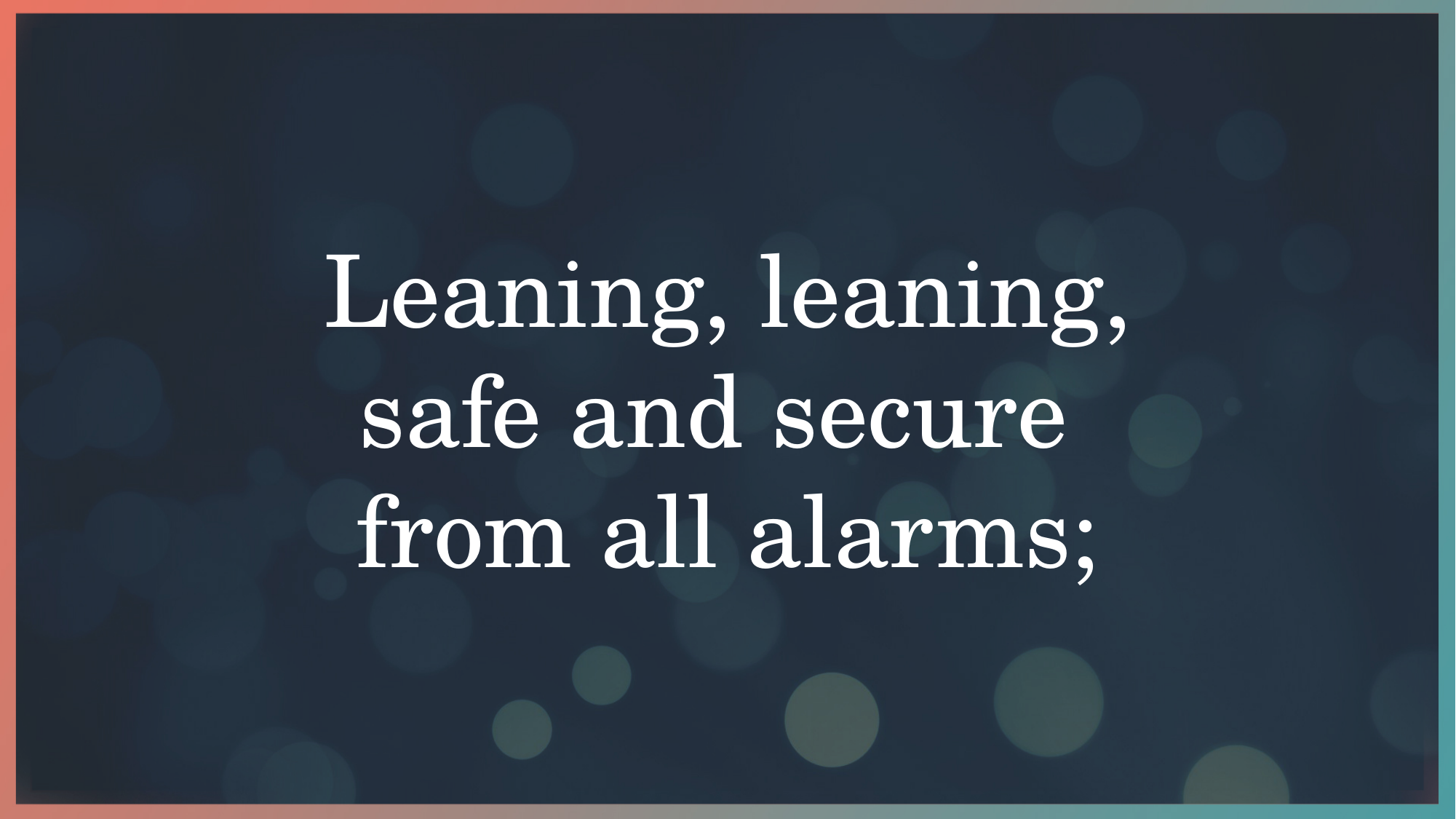

Leaning, leaning,
safe and secure
from all alarms;